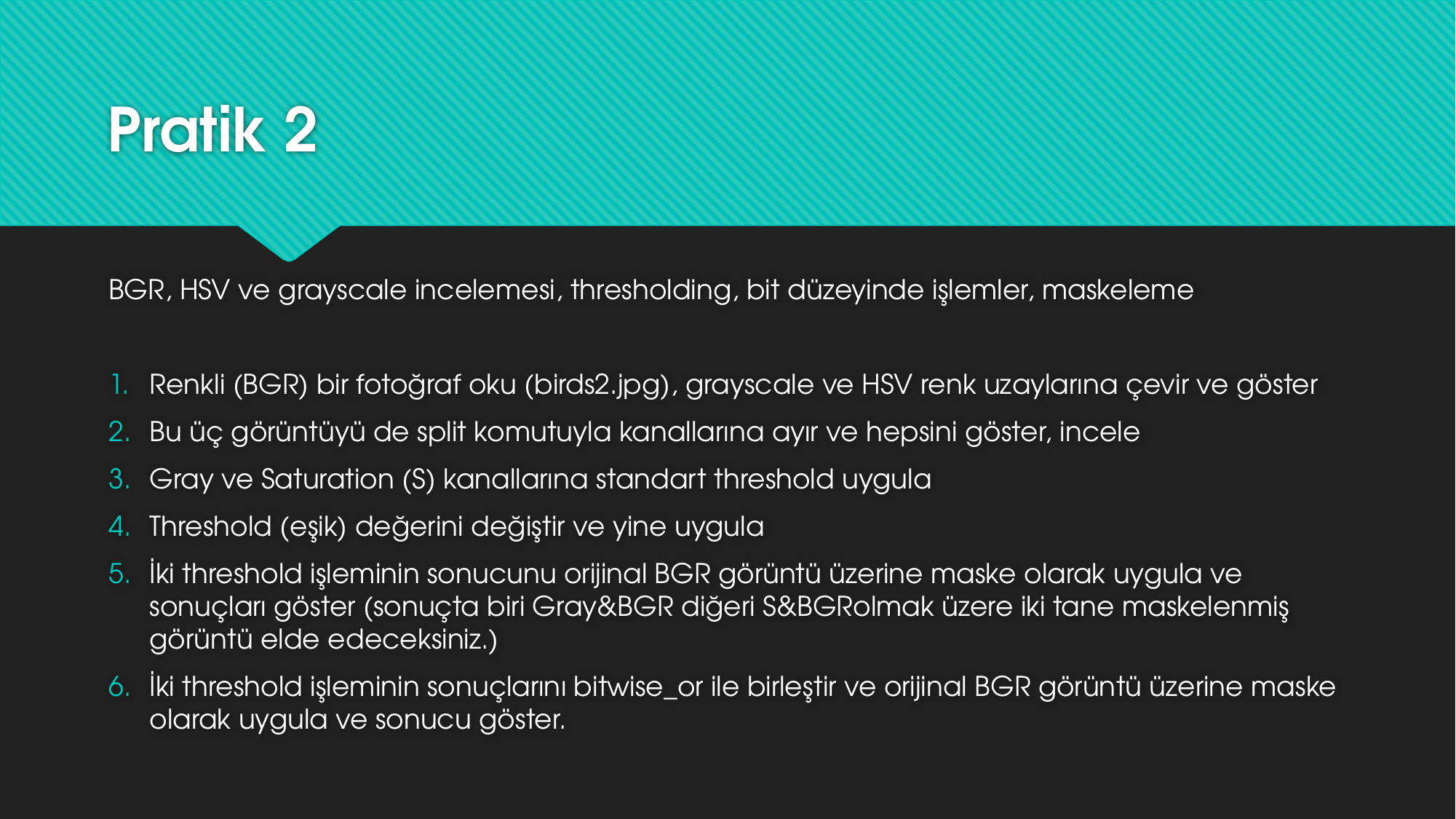

# Pratik 2
BGR, HSV ve grayscale incelemesi, thresholding, bit düzeyinde işlemler, maskeleme

Renkli (BGR) bir fotoğraf oku (birds2.jpg), grayscale ve HSV renk uzaylarına çevir ve göster
Bu üç görüntüyü de split komutuyla kanallarına ayır ve hepsini göster, incele
Gray ve Saturation (S) kanallarına standart threshold uygula
Threshold (eşik) değerini değiştir ve yine uygula
İki threshold işleminin sonucunu orijinal BGR görüntü üzerine maske olarak uygula ve sonuçları göster (sonuçta biri Gray&BGR diğeri S&BGRolmak üzere iki tane maskelenmiş görüntü elde edeceksiniz.)
İki threshold işleminin sonuçlarını bitwise_or ile birleştir ve orijinal BGR görüntü üzerine maske olarak uygula ve sonucu göster.